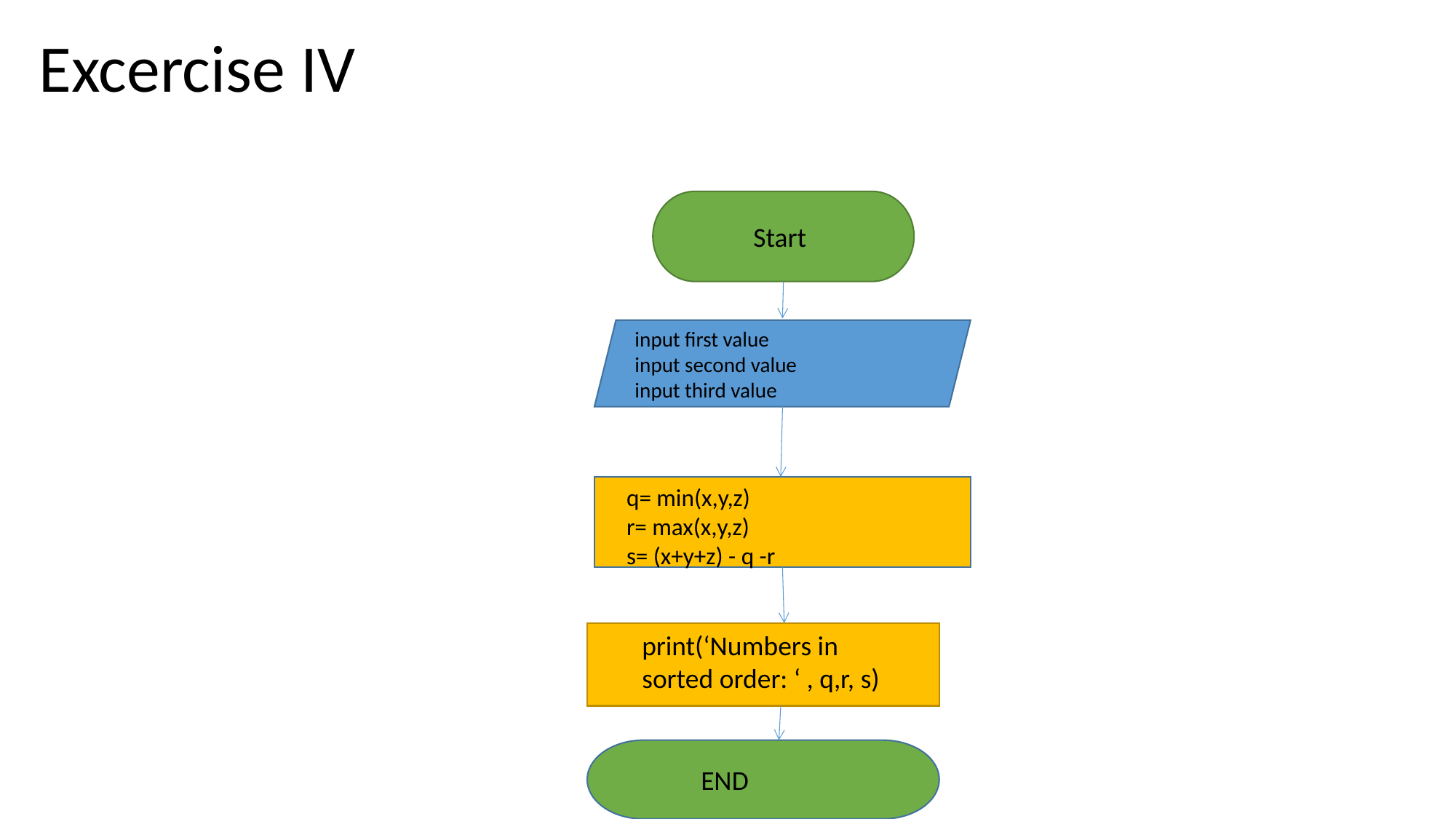

# Excercise IV

Start

input first value
input second value
input third value

q= min(x,y,z)
r= max(x,y,z)
s= (x+y+z) - q -r

print(‘Numbers in sorted order: ‘ , q,r, s)

END